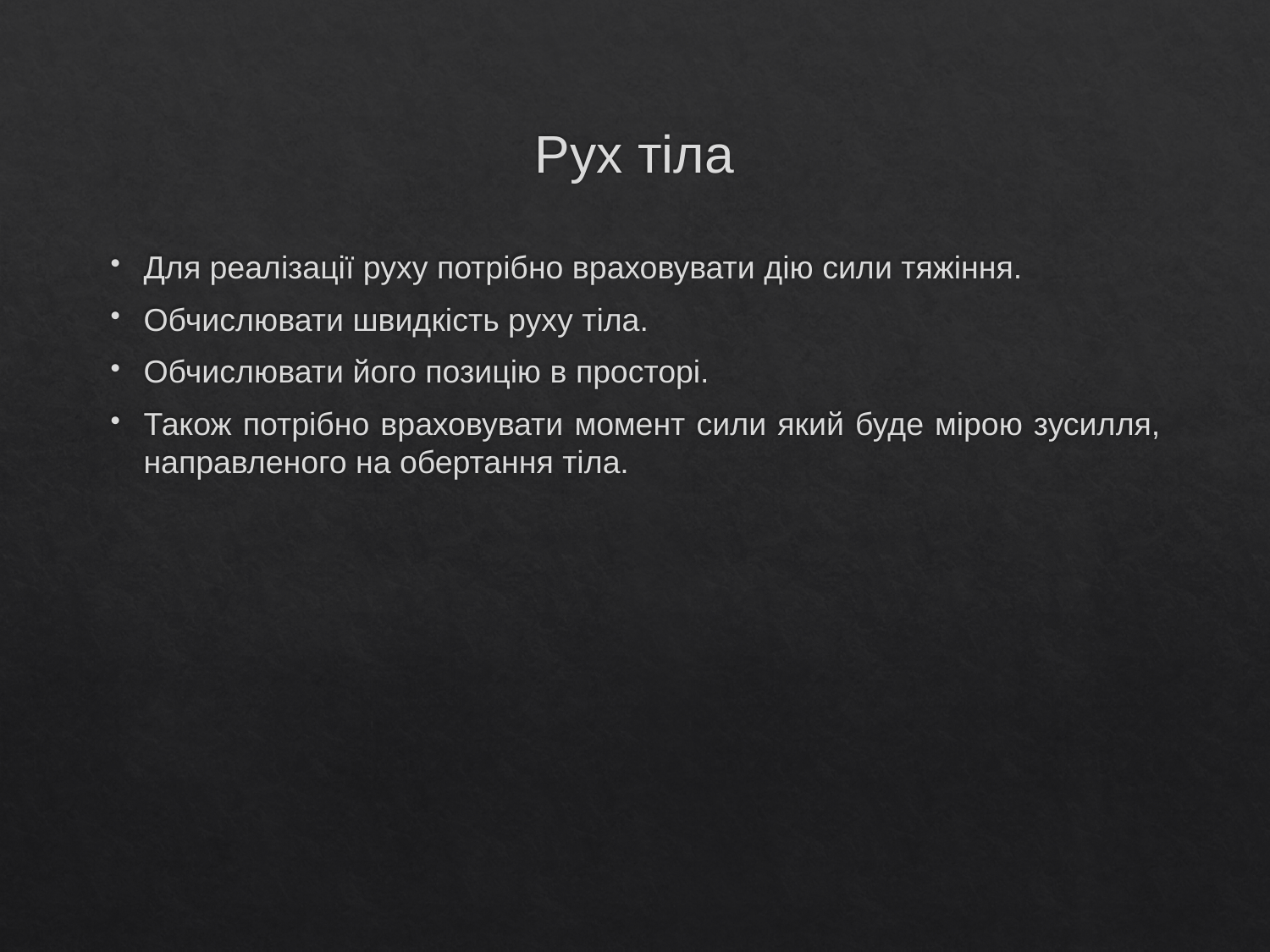

# Рух тіла
Для реалізації руху потрібно враховувати дію сили тяжіння.
Обчислювати швидкість руху тіла.
Обчислювати його позицію в просторі.
Також потрібно враховувати момент сили який буде мірою зусилля, направленого на обертання тіла.